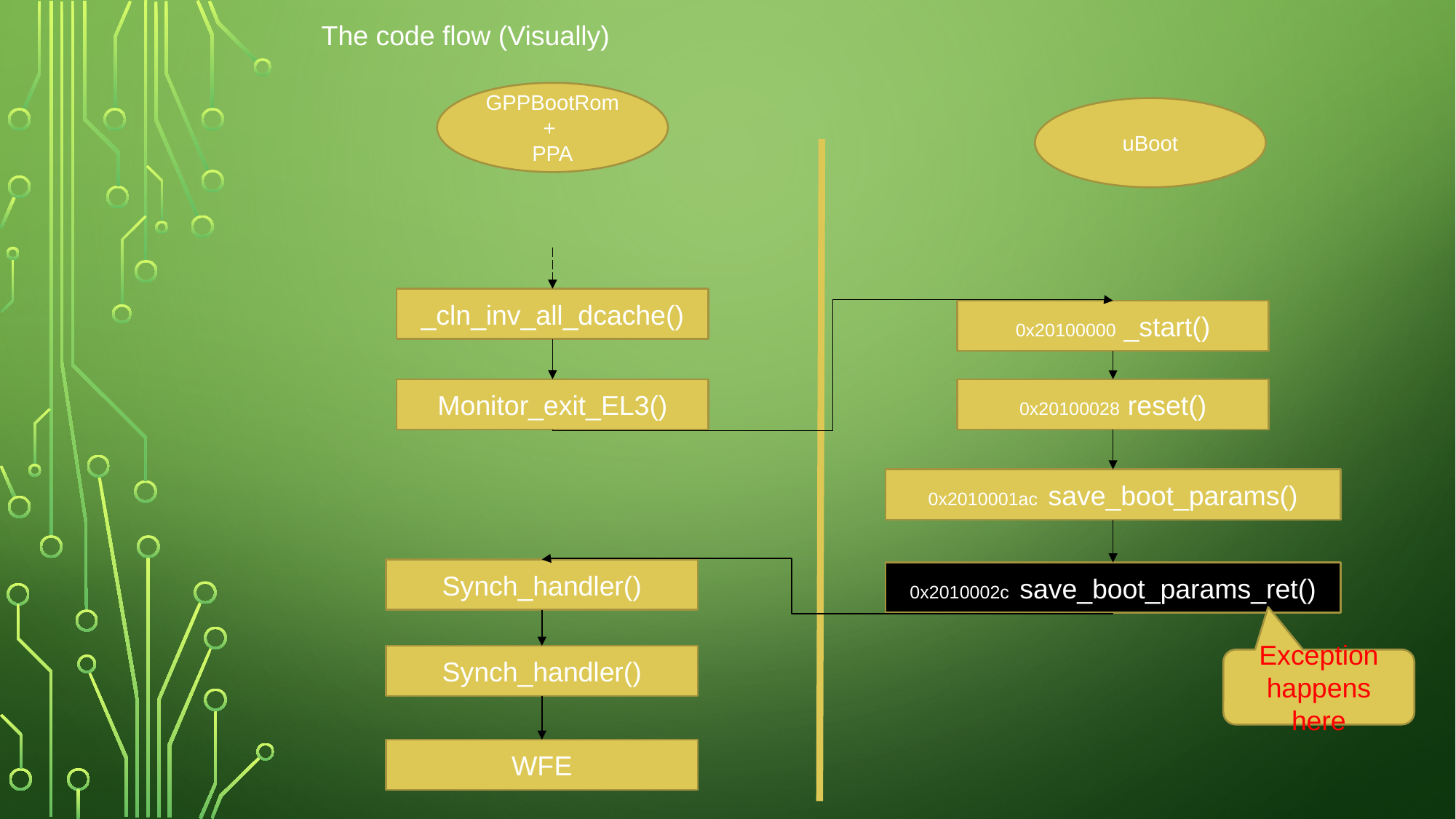

The code flow (Visually)
GPPBootRom +
PPA
uBoot
_cln_inv_all_dcache()
0x20100000 _start()
Monitor_exit_EL3()
0x20100028 reset()
0x2010001ac  save_boot_params()
Synch_handler()
0x2010002c  save_boot_params_ret()
Synch_handler()
Exception happens here
WFE